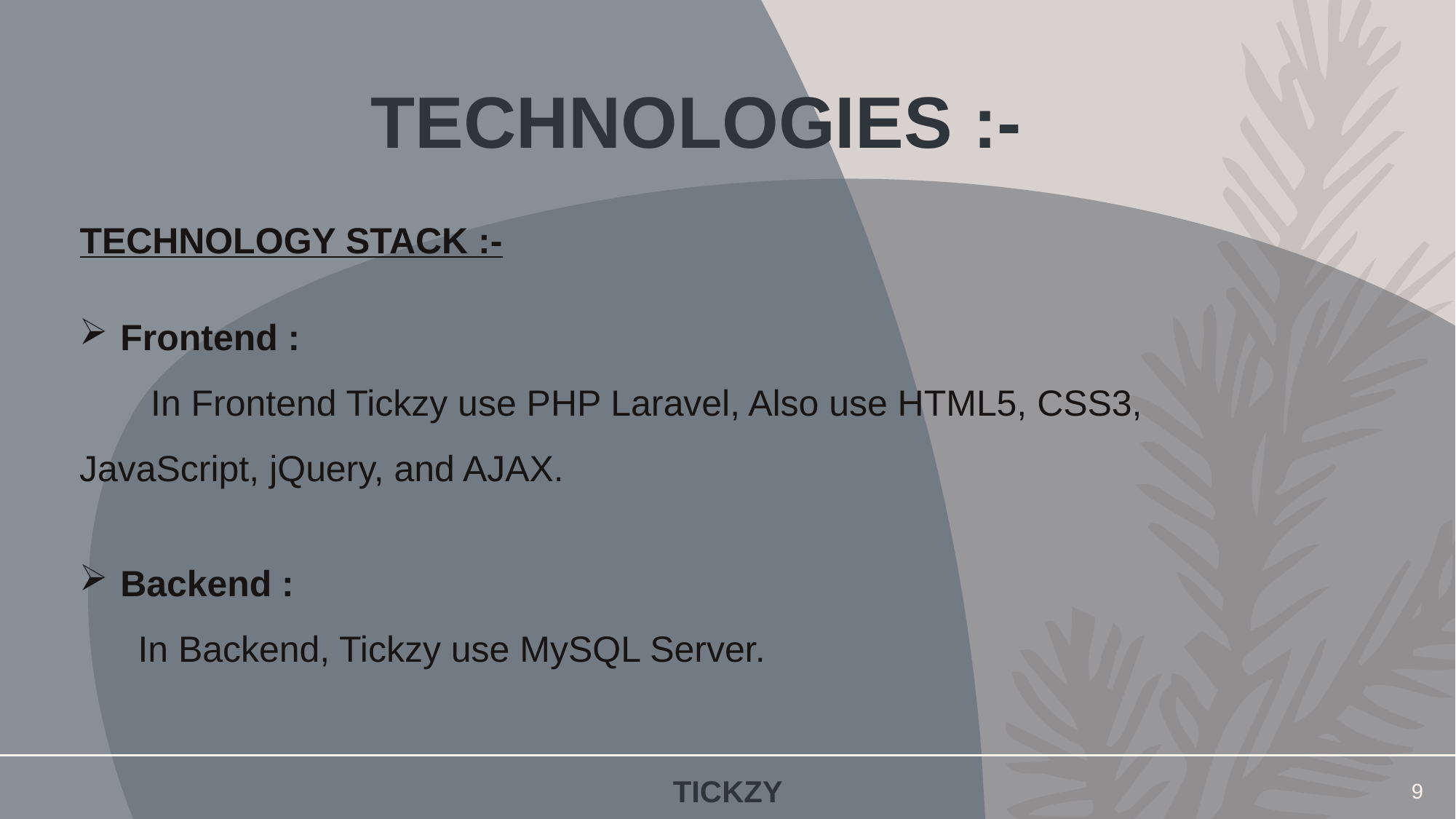

# TECHNOLOGIES :-
Technology Stack :-
Frontend :
       In Frontend Tickzy use PHP Laravel, Also use HTML5, CSS3, JavaScript, jQuery, and AJAX.

Backend :
       In Backend, Tickzy use MySQL Server.

TICKZY
9